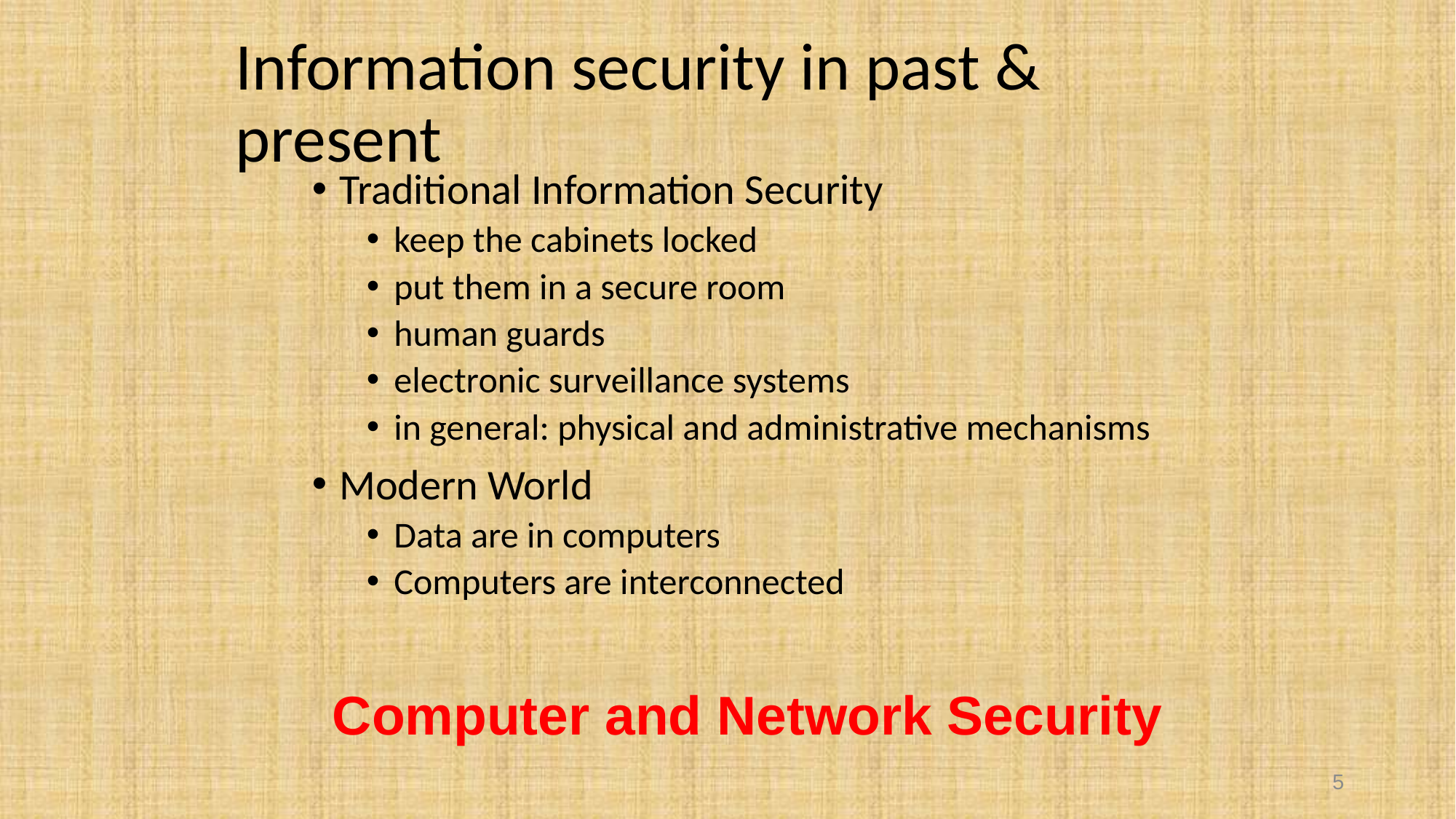

# Information security in past & present
Traditional Information Security
keep the cabinets locked
put them in a secure room
human guards
electronic surveillance systems
in general: physical and administrative mechanisms
Modern World
Data are in computers
Computers are interconnected
Computer and Network Security
5